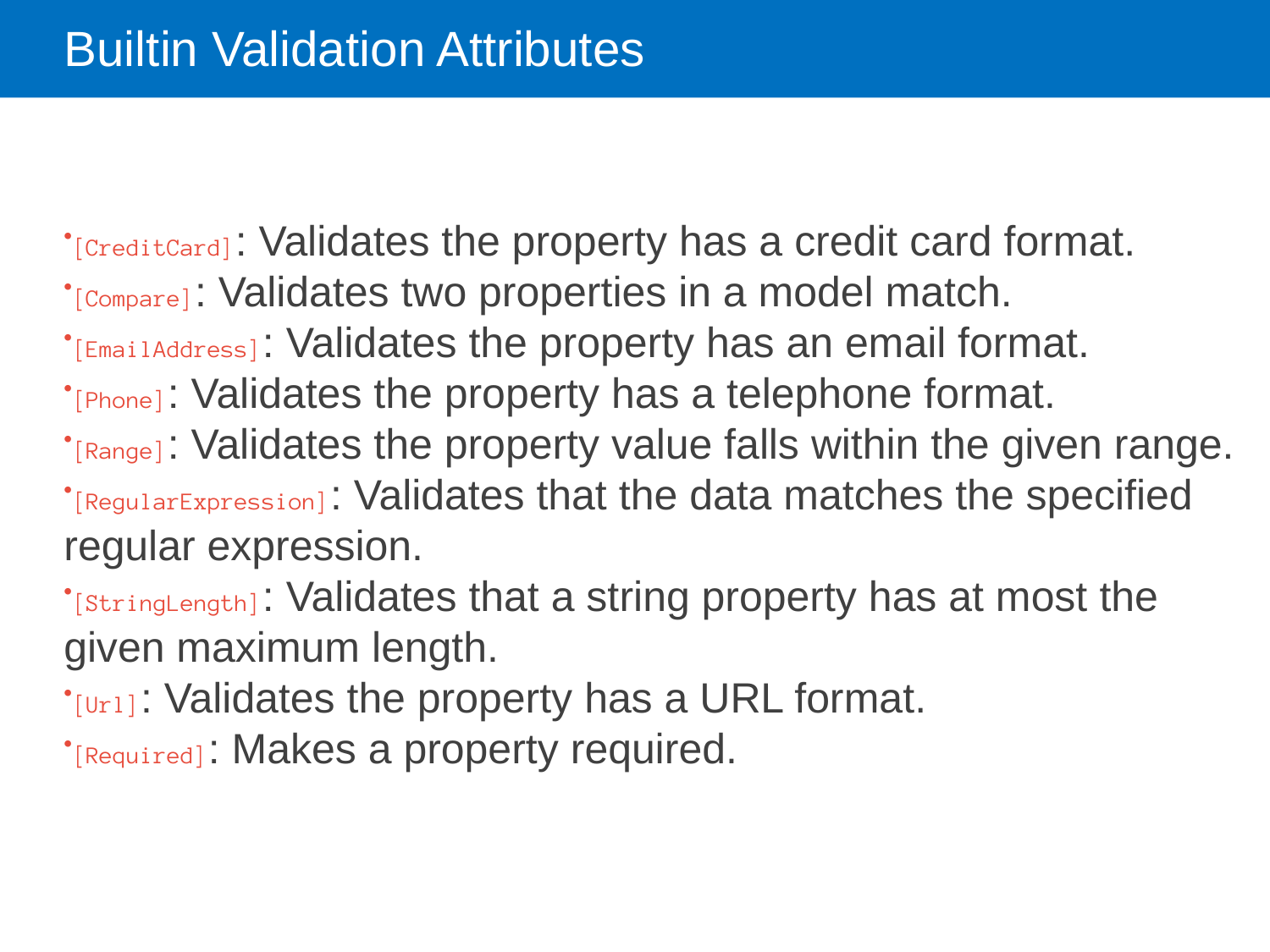

# Builtin Validation Attributes

[CreditCard]: Validates the property has a credit card format.
[Compare]: Validates two properties in a model match.
[EmailAddress]: Validates the property has an email format.
[Phone]: Validates the property has a telephone format.
[Range]: Validates the property value falls within the given range.
[RegularExpression]: Validates that the data matches the specified regular expression.
[StringLength]: Validates that a string property has at most the given maximum length.
[Url]: Validates the property has a URL format.
[Required]: Makes a property required.